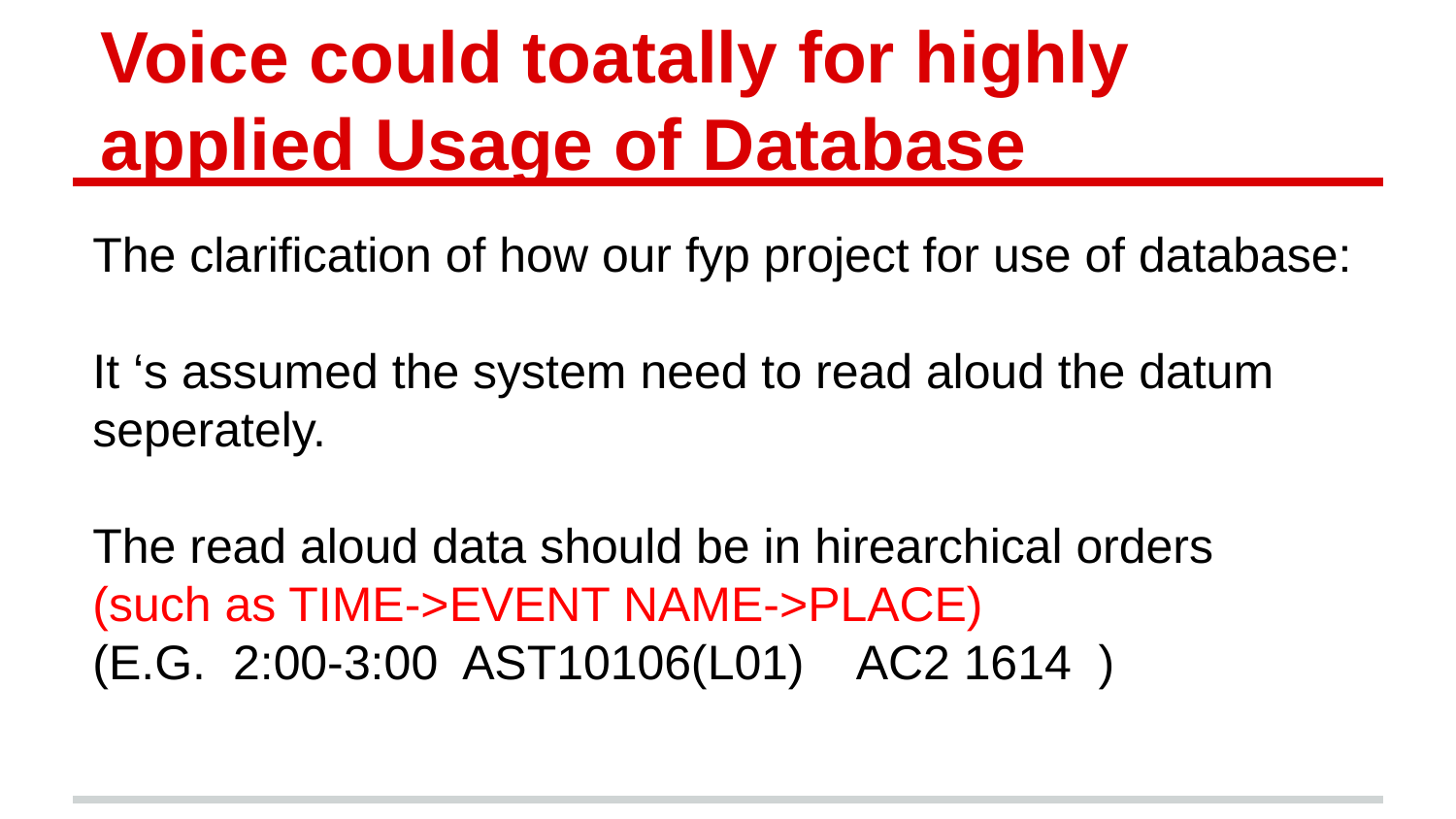

# Voice could toatally for highly  applied Usage of Database

The clarification of how our fyp project for use of database:

It ‘s assumed the system need to read aloud the datum seperately.

The read aloud data should be in hirearchical orders
(such as TIME->EVENT NAME->PLACE)
(E.G.  2:00-3:00  AST10106(L01)    AC2 1614  )